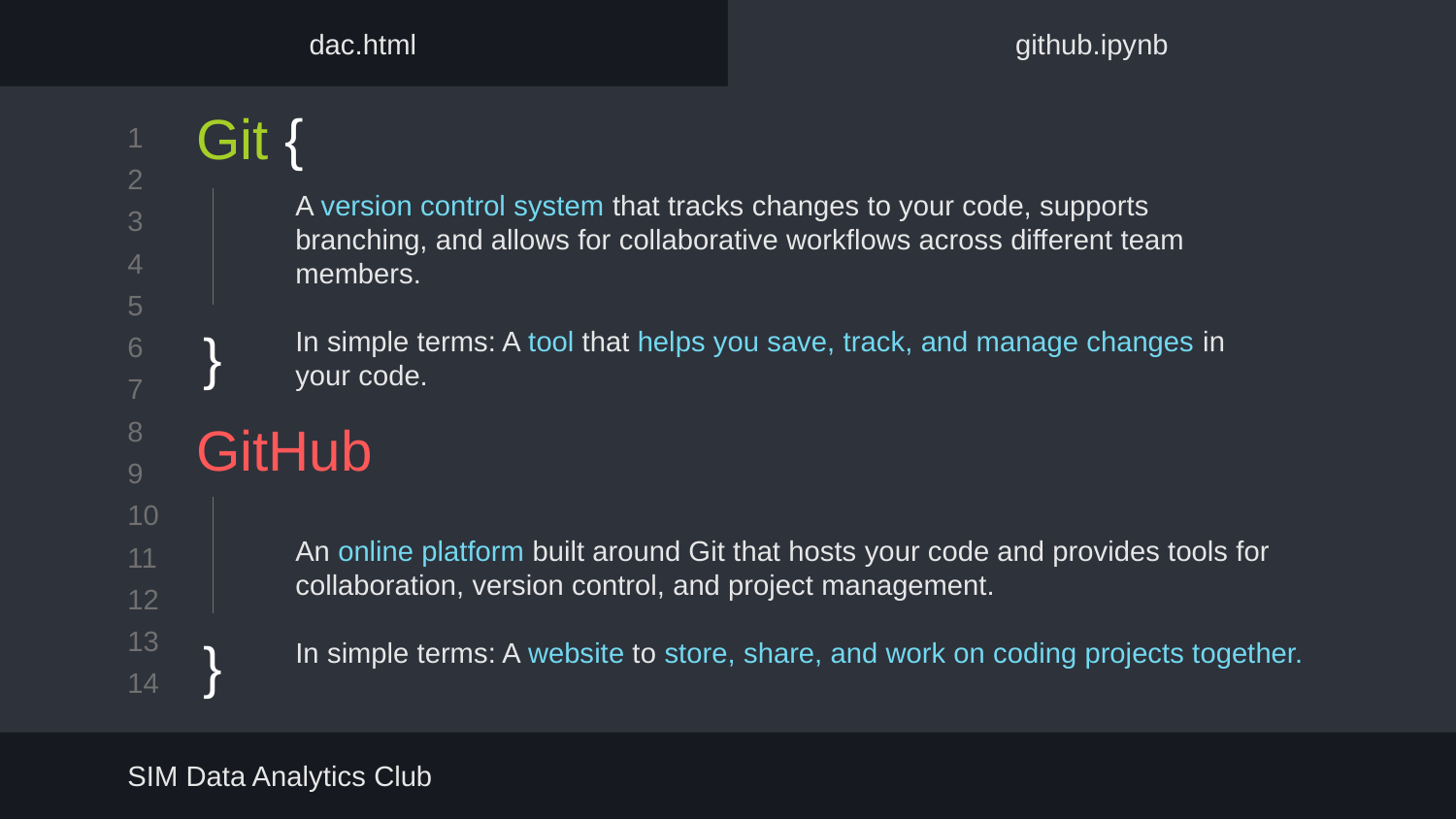

dac.html
github.ipynb
# Git {
A version control system that tracks changes to your code, supports branching, and allows for collaborative workflows across different team members.

In simple terms: A tool that helps you save, track, and manage changes in your code.
}
GitHub
An online platform built around Git that hosts your code and provides tools for collaboration, version control, and project management.

In simple terms: A website to store, share, and work on coding projects together.
}
SIM Data Analytics Club